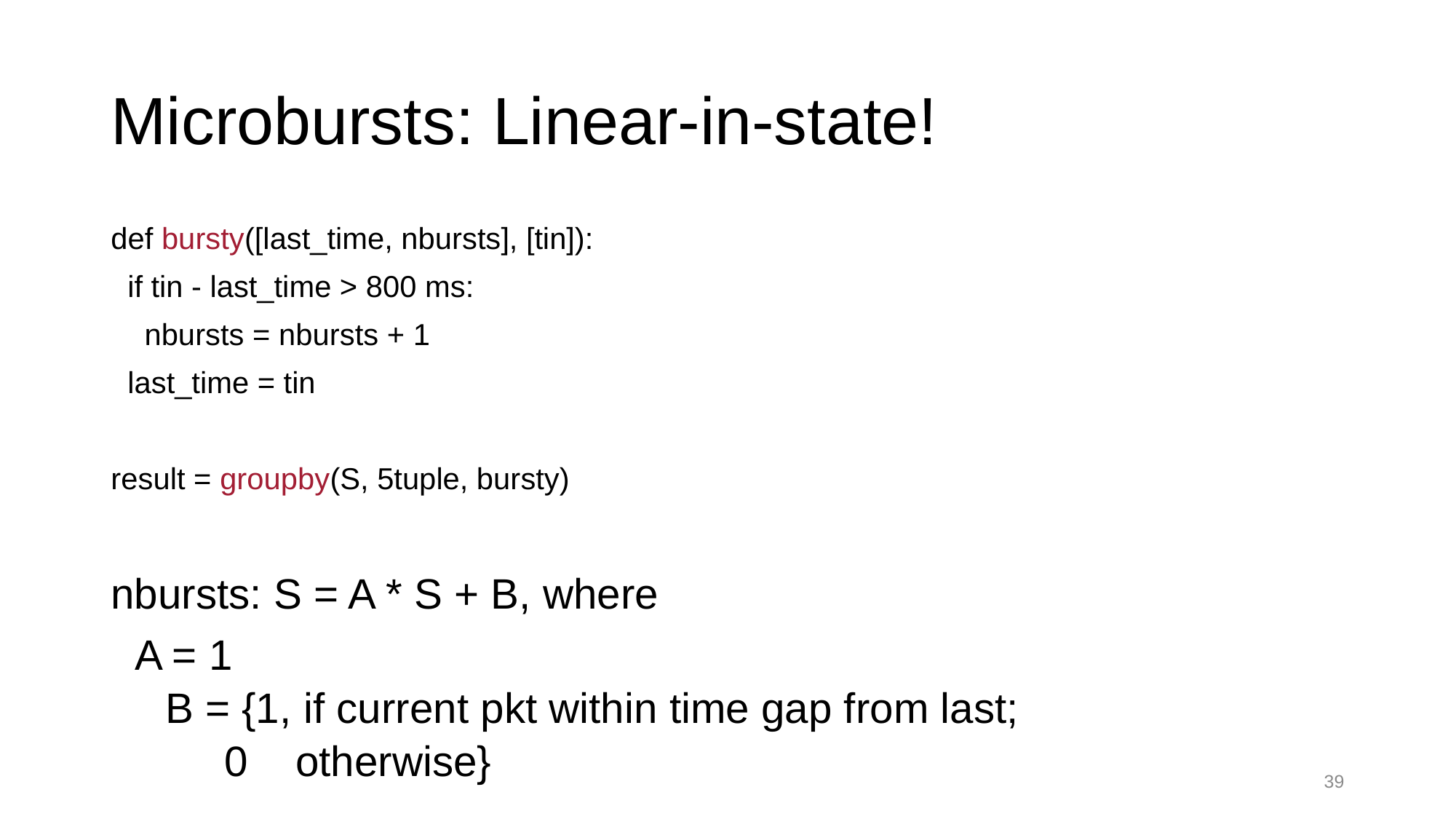

# Microbursts: Linear-in-state!
def bursty([last_time, nbursts], [tin]):
  if tin - last_time > 800 ms:
    nbursts = nbursts + 1
  last_time = tin

result = groupby(S, 5tuple, bursty)

nbursts: S = A * S + B, where
  A = 1
B = {1, if current pkt within time gap from last;
     0    otherwise}
39